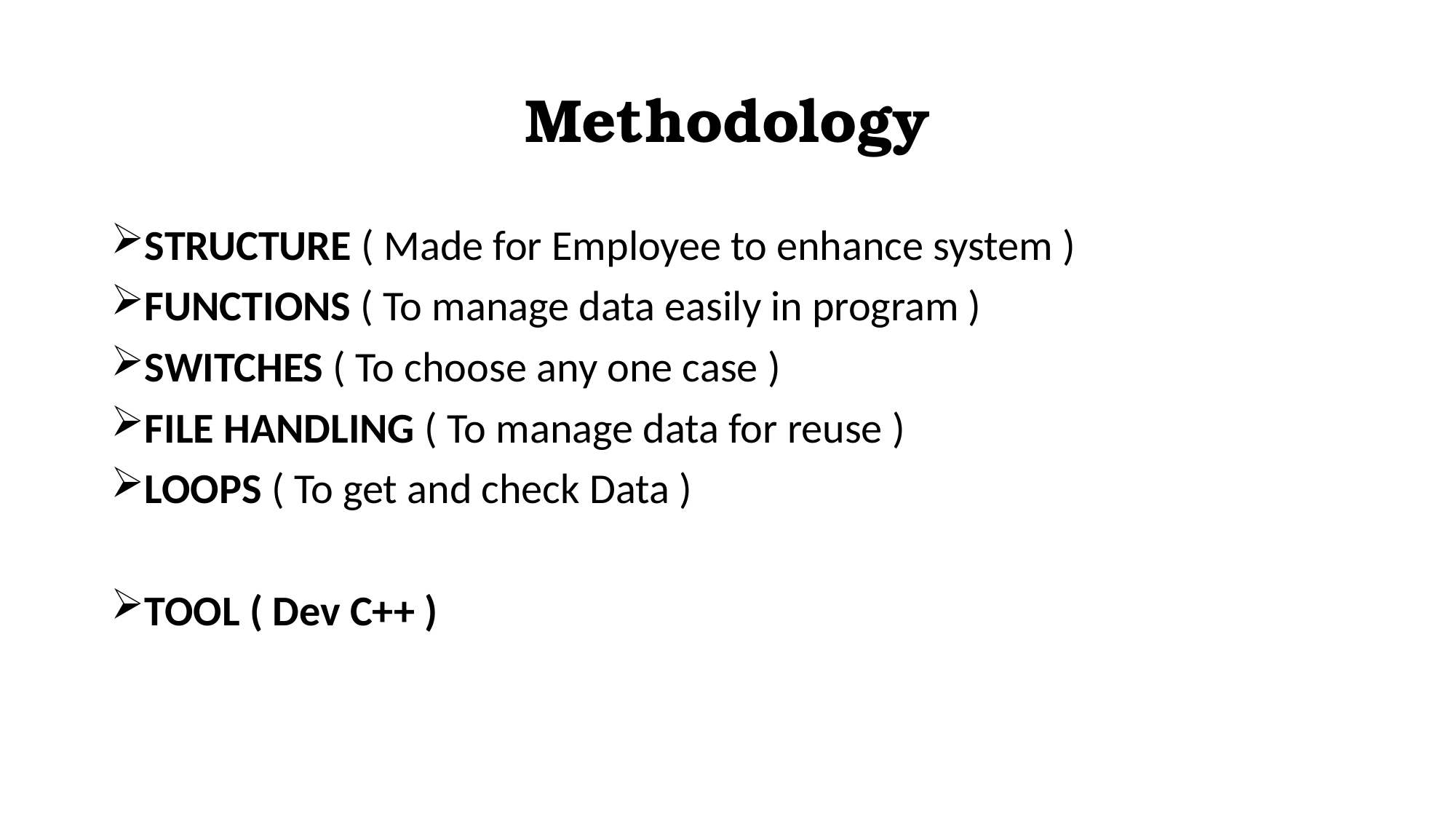

# Methodology
STRUCTURE ( Made for Employee to enhance system )
FUNCTIONS ( To manage data easily in program )
SWITCHES ( To choose any one case )
FILE HANDLING ( To manage data for reuse )
LOOPS ( To get and check Data )

TOOL ( Dev C++ )